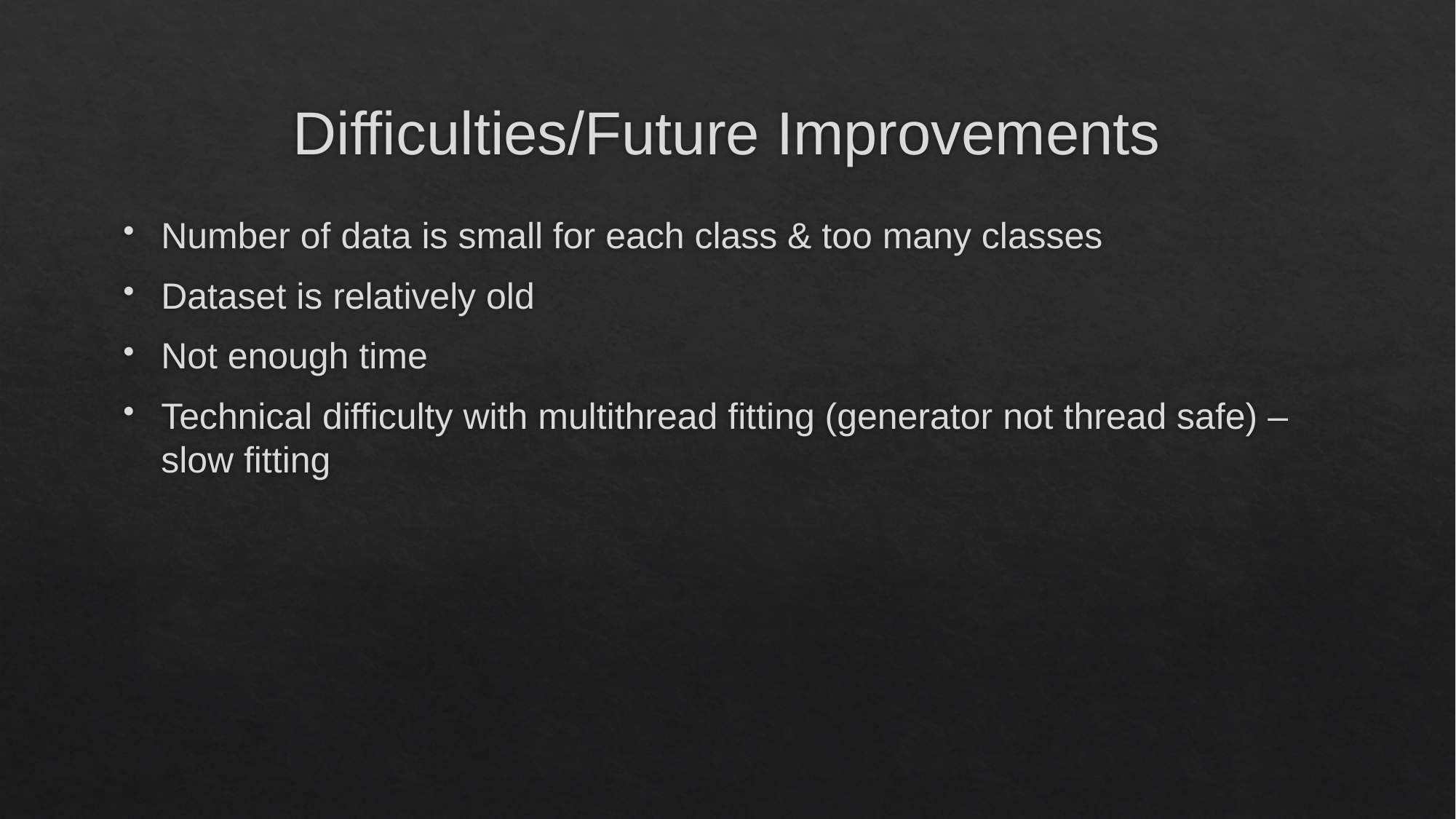

# Difficulties/Future Improvements
Number of data is small for each class & too many classes
Dataset is relatively old
Not enough time
Technical difficulty with multithread fitting (generator not thread safe) – slow fitting